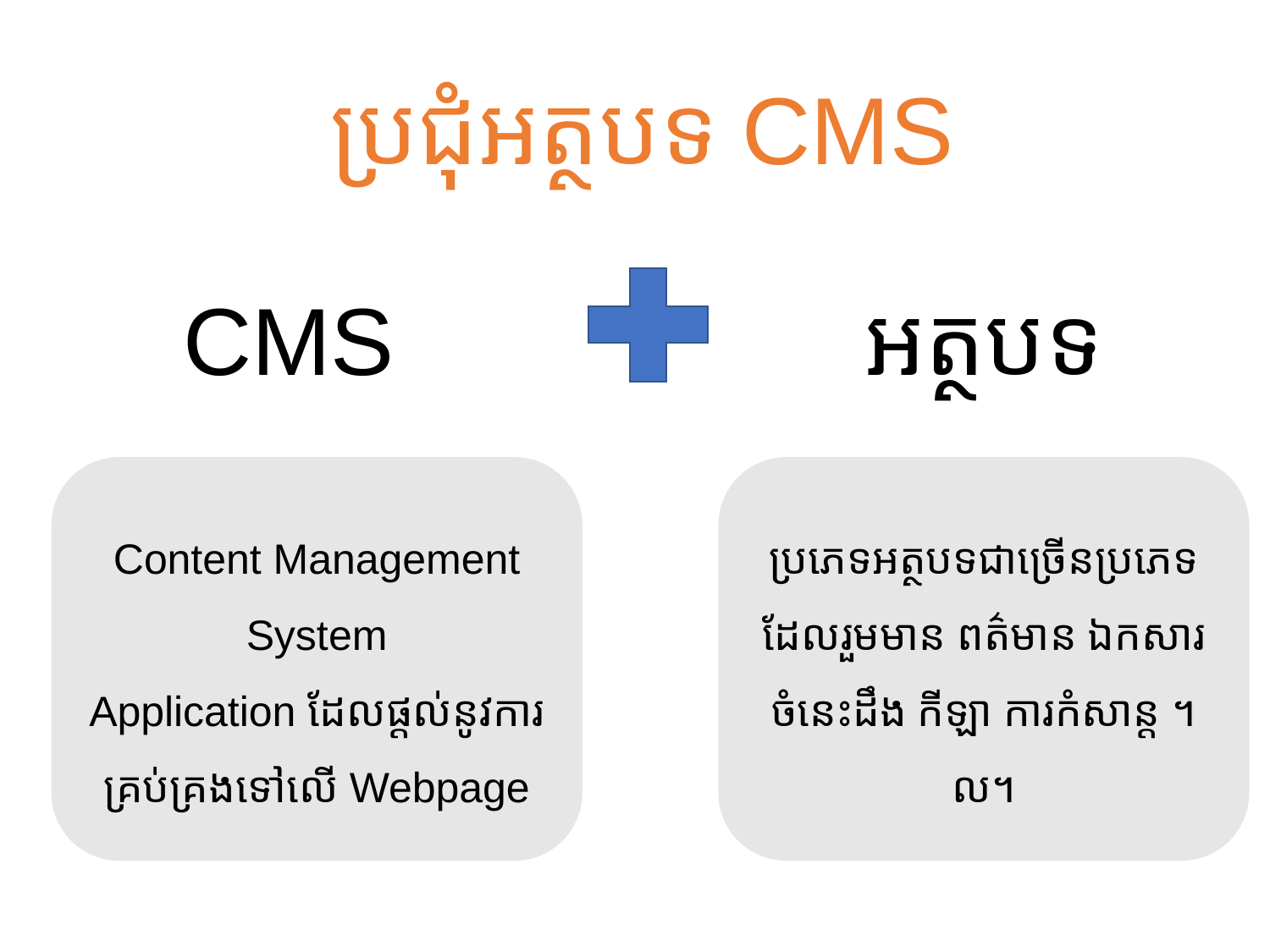

ប្រជុំ​អត្ថបទ​ CMS

អត្ថបទ
CMS
Content Management System
Application ដែល​ផ្ដល់​នូវ​ការ​គ្រប់​គ្រង​ទៅ​លើ​ Webpage
ប្រភេទ​អត្ថបទ​ជា​ច្រើន​ប្រភេទ​ដែល​រួម​មាន​ ពត៌មាន​ ឯកសារ​ ចំនេះ​ដឹង​ កីឡា​ ការ​កំសាន្ដ​ ។ល។​